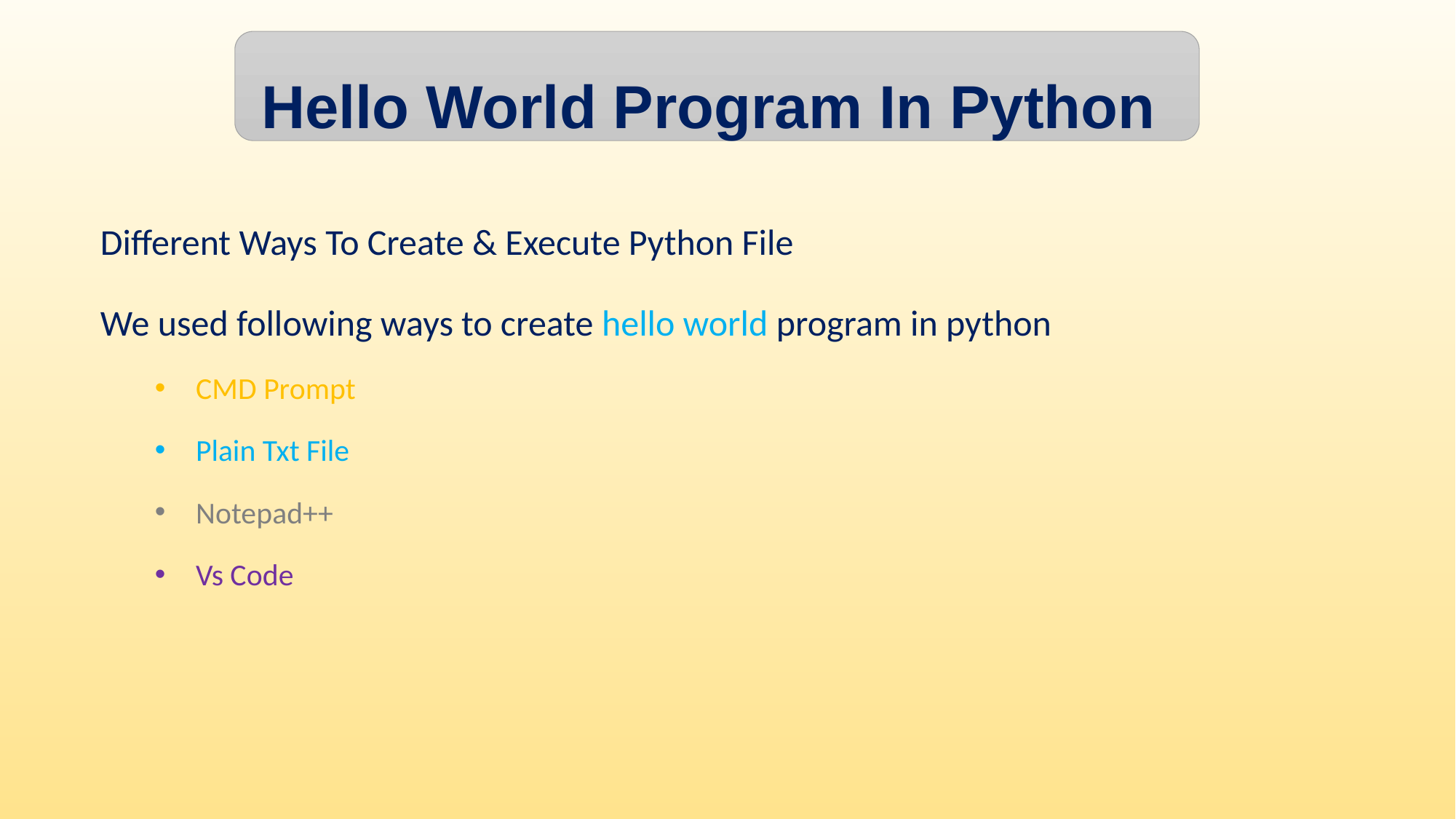

Hello World Program In Python
Different Ways To Create & Execute Python File
We used following ways to create hello world program in python
CMD Prompt
Plain Txt File
Notepad++
Vs Code